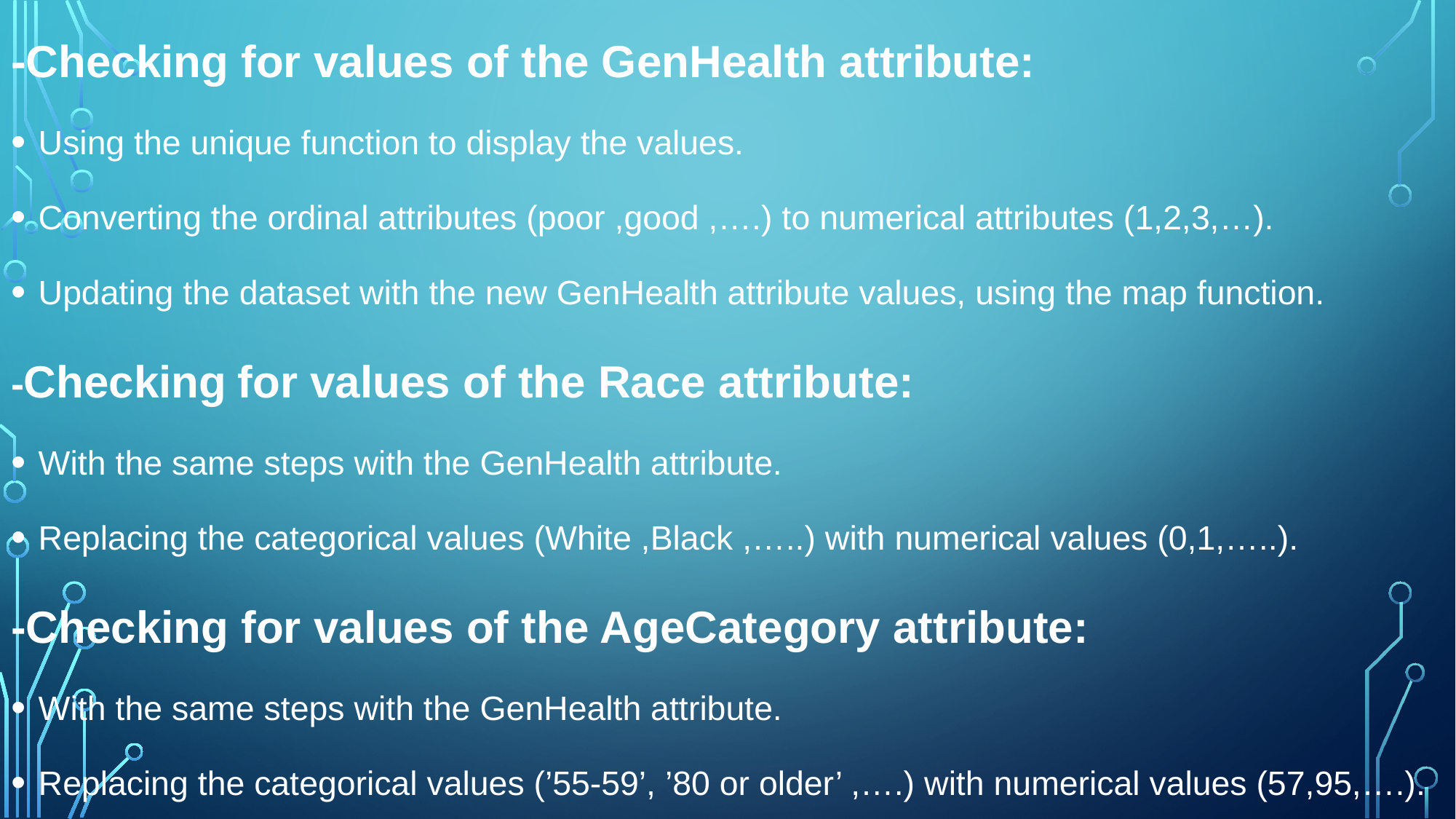

-Checking for values of the GenHealth attribute:
Using the unique function to display the values.
Converting the ordinal attributes (poor ,good ,….) to numerical attributes (1,2,3,…).
Updating the dataset with the new GenHealth attribute values, using the map function.
-Checking for values of the Race attribute:
With the same steps with the GenHealth attribute.
Replacing the categorical values (White ,Black ,…..) with numerical values (0,1,…..).
-Checking for values of the AgeCategory attribute:
With the same steps with the GenHealth attribute.
Replacing the categorical values (’55-59’, ’80 or older’ ,….) with numerical values (57,95,….).